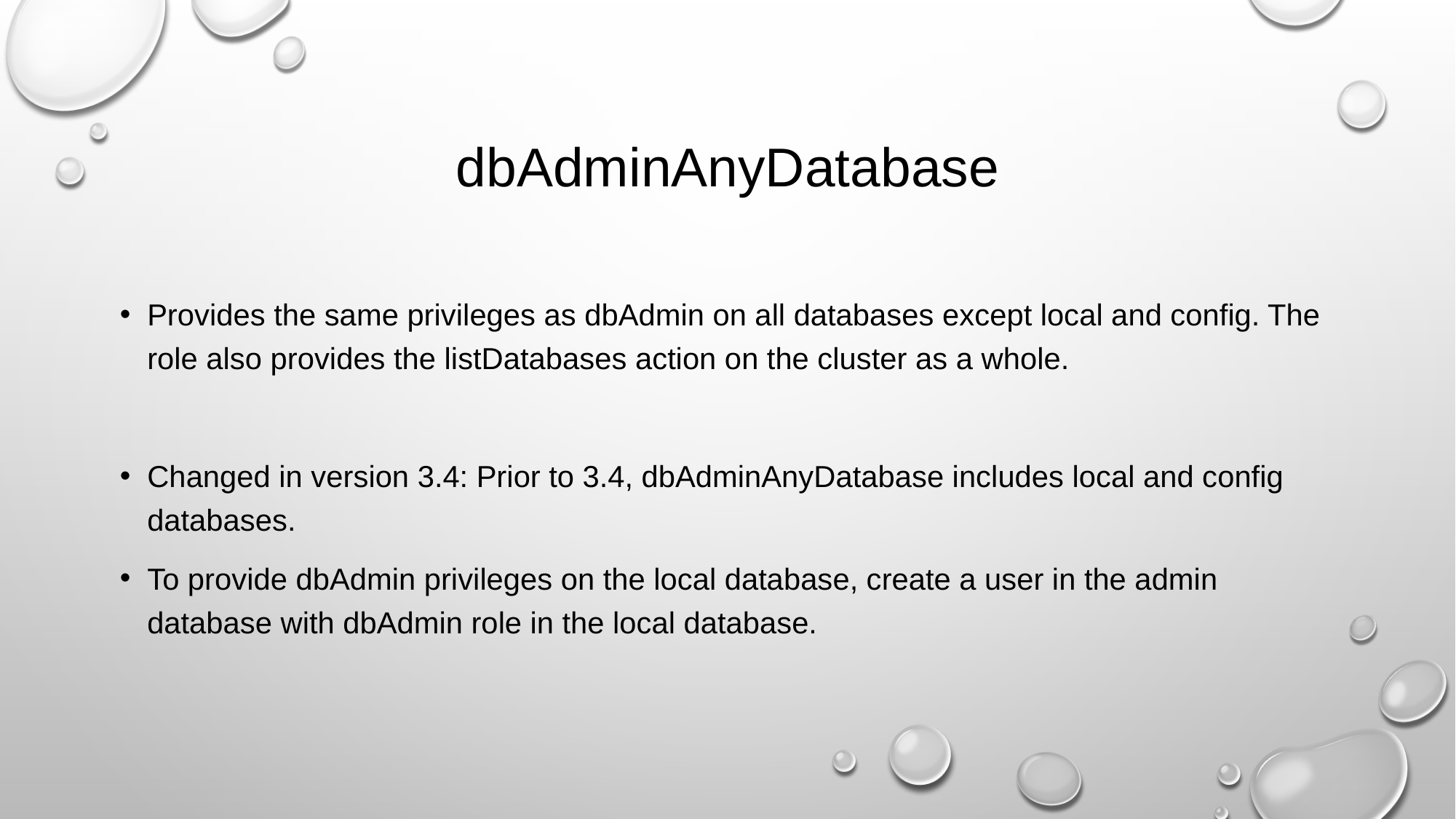

# dbAdminAnyDatabase
Provides the same privileges as dbAdmin on all databases except local and config. The role also provides the listDatabases action on the cluster as a whole.

Changed in version 3.4: Prior to 3.4, dbAdminAnyDatabase includes local and config databases.
To provide dbAdmin privileges on the local database, create a user in the admin database with dbAdmin role in the local database.